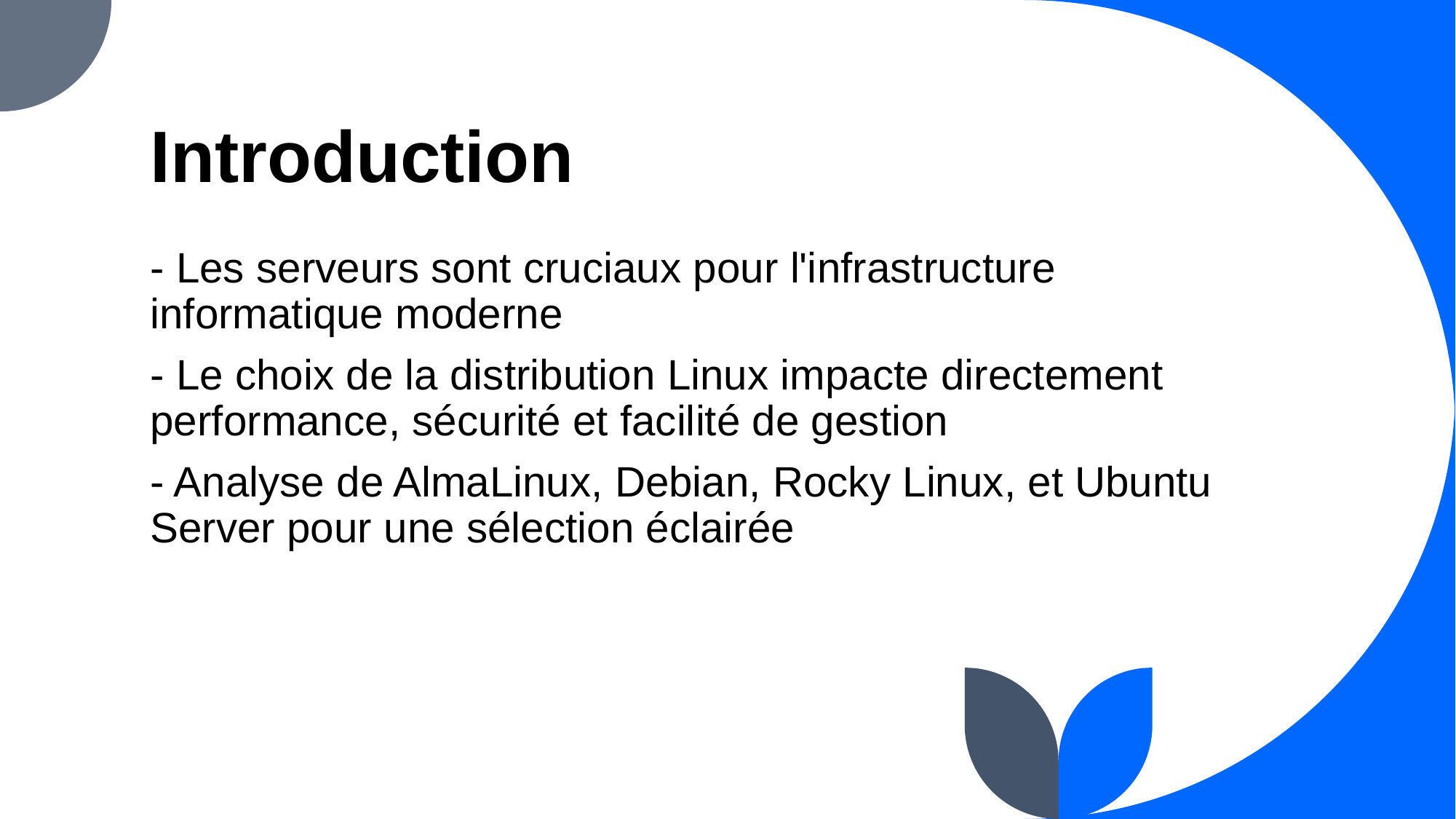

# Introduction
- Les serveurs sont cruciaux pour l'infrastructure informatique moderne
- Le choix de la distribution Linux impacte directement performance, sécurité et facilité de gestion
- Analyse de AlmaLinux, Debian, Rocky Linux, et Ubuntu Server pour une sélection éclairée